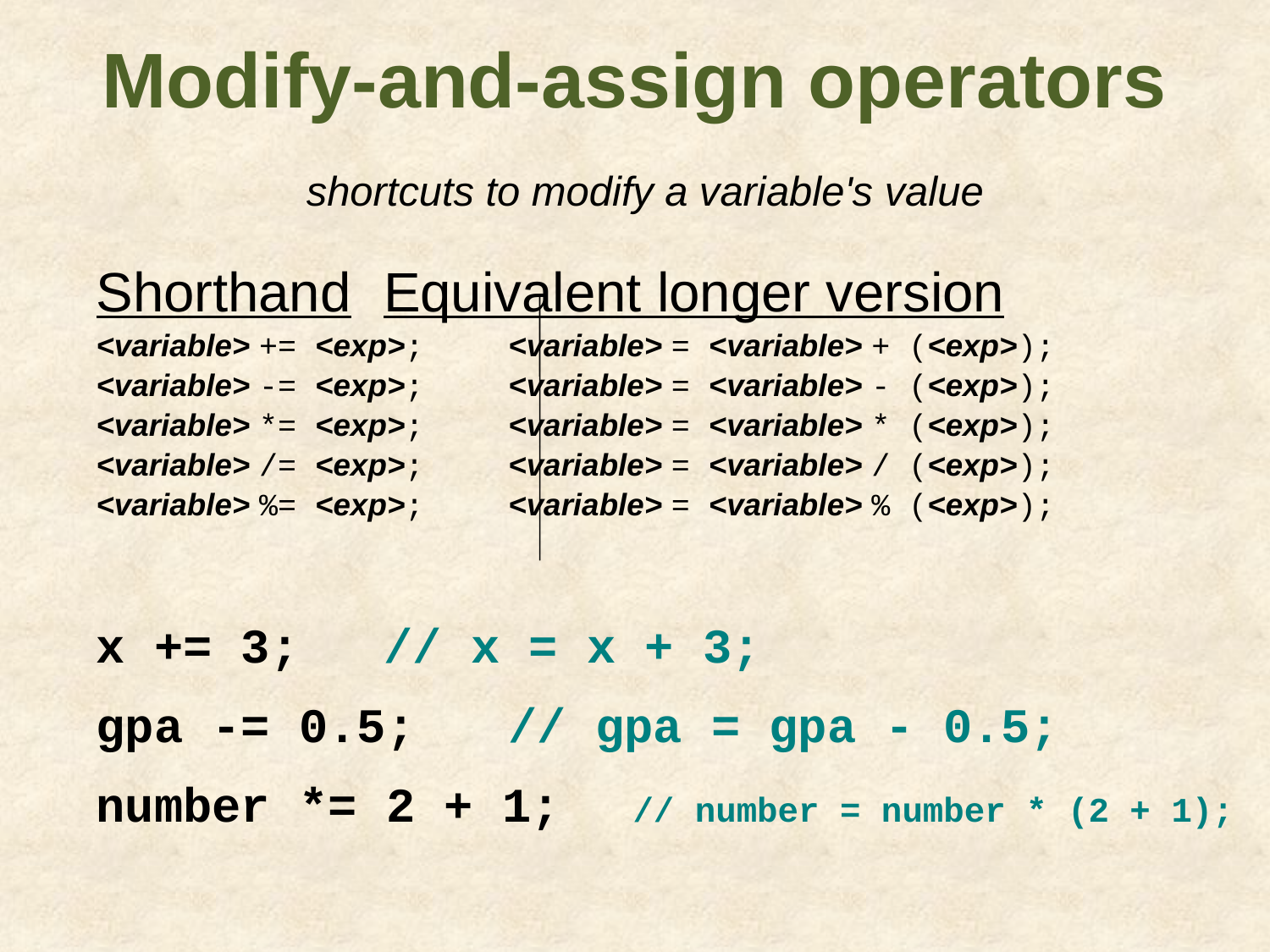

# Modify-and-assign operators
shortcuts to modify a variable's value

Shorthand	Equivalent longer version
<variable> += <exp>;	<variable> = <variable> + (<exp>);
<variable> -= <exp>;	<variable> = <variable> - (<exp>);
<variable> *= <exp>;	<variable> = <variable> * (<exp>);
<variable> /= <exp>;	<variable> = <variable> / (<exp>);
<variable> %= <exp>;	<variable> = <variable> % (<exp>);

x += 3;	// x = x + 3;

gpa -= 0.5;	// gpa = gpa - 0.5;

number *= 2 + 1;	// number = number * (2 + 1);